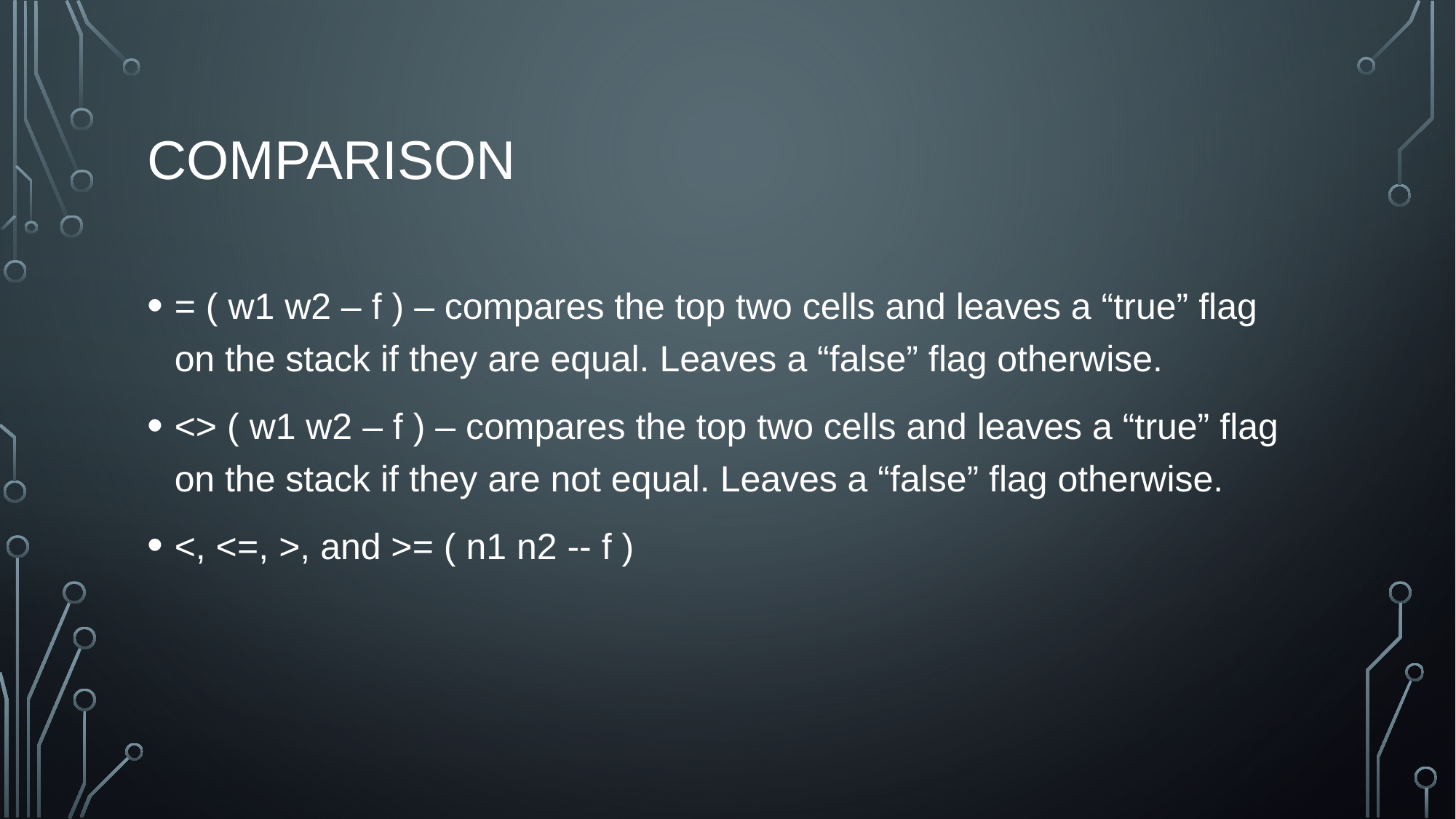

# Comparison
= ( w1 w2 – f ) – compares the top two cells and leaves a “true” flag on the stack if they are equal. Leaves a “false” flag otherwise.
<> ( w1 w2 – f ) – compares the top two cells and leaves a “true” flag on the stack if they are not equal. Leaves a “false” flag otherwise.
<, <=, >, and >= ( n1 n2 -- f )